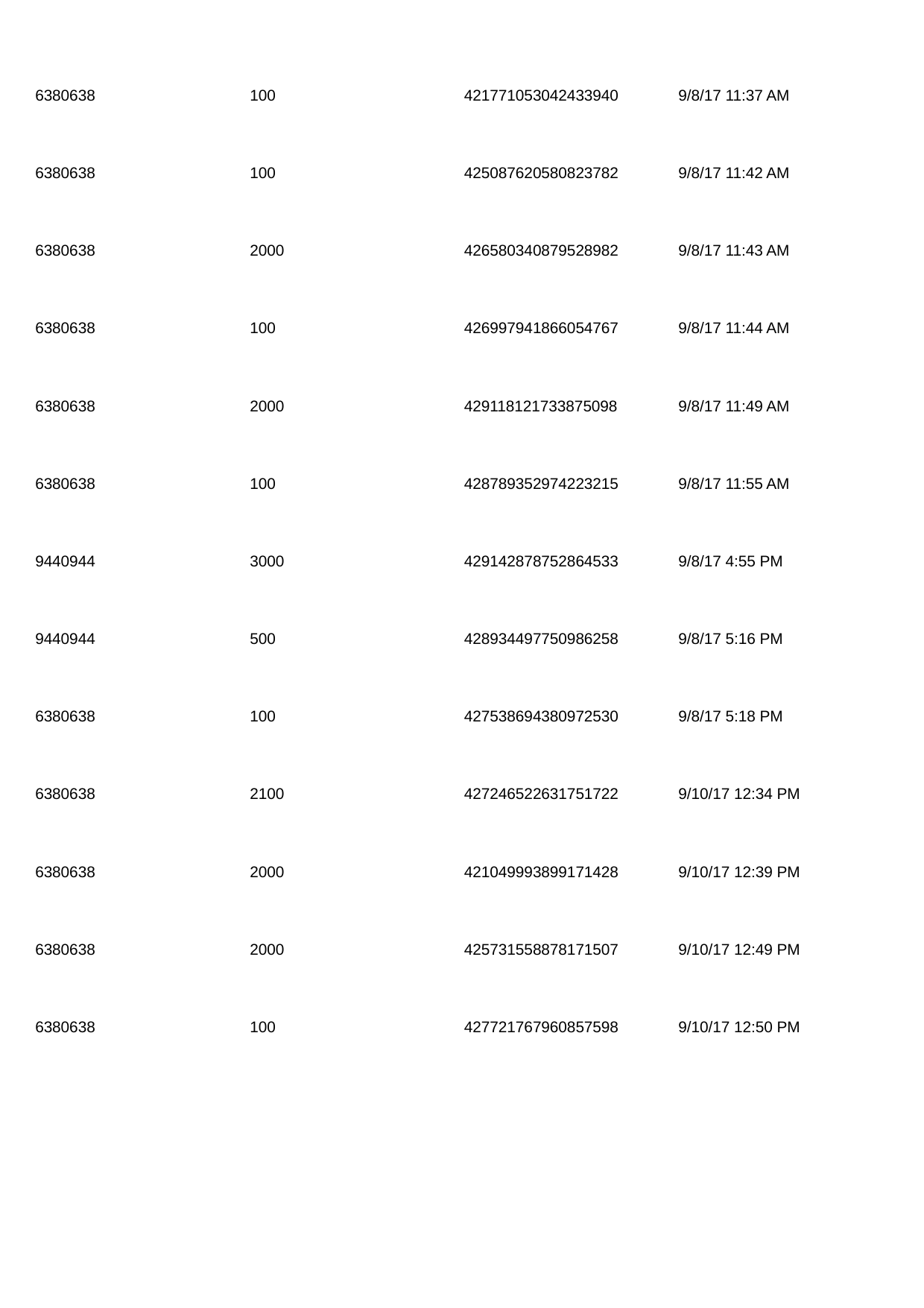

6380638
100
421771053042433940
9/8/17 11:37 AM
 6380638
100
425087620580823782
9/8/17 11:42 AM
 6380638
2000
426580340879528982
9/8/17 11:43 AM
 6380638
100
426997941866054767
9/8/17 11:44 AM
 6380638
2000
429118121733875098
9/8/17 11:49 AM
 6380638
100
428789352974223215
9/8/17 11:55 AM
 9440944
3000
429142878752864533
9/8/17 4:55 PM
 9440944
500
428934497750986258
9/8/17 5:16 PM
 6380638
100
427538694380972530
9/8/17 5:18 PM
 6380638
2100
427246522631751722
9/10/17 12:34 PM
 6380638
2000
421049993899171428
9/10/17 12:39 PM
 6380638
2000
425731558878171507
9/10/17 12:49 PM
 6380638
100
427721767960857598
9/10/17 12:50 PM